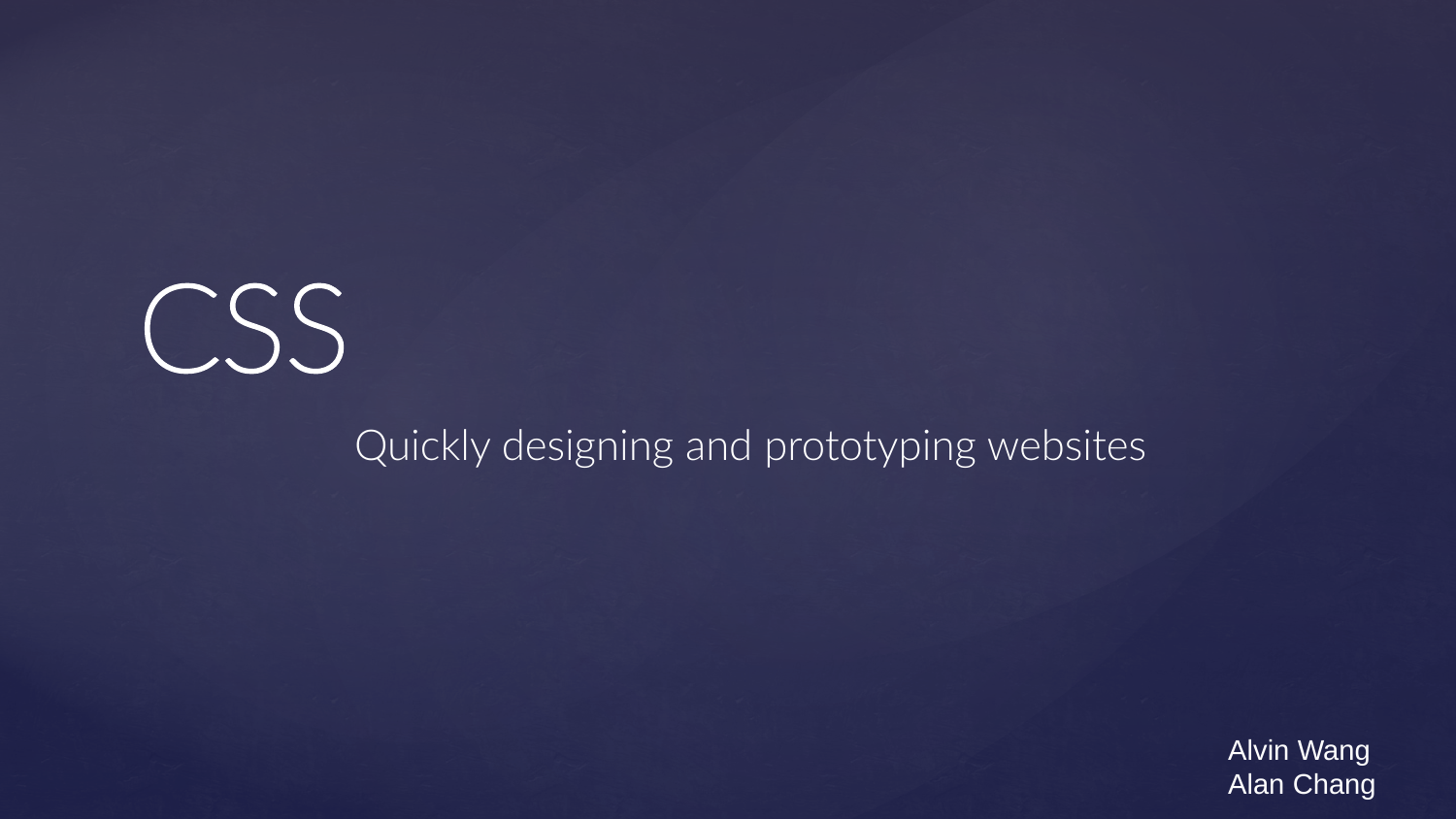

# CSS
Quickly designing and prototyping websites
Alvin Wang
Alan Chang